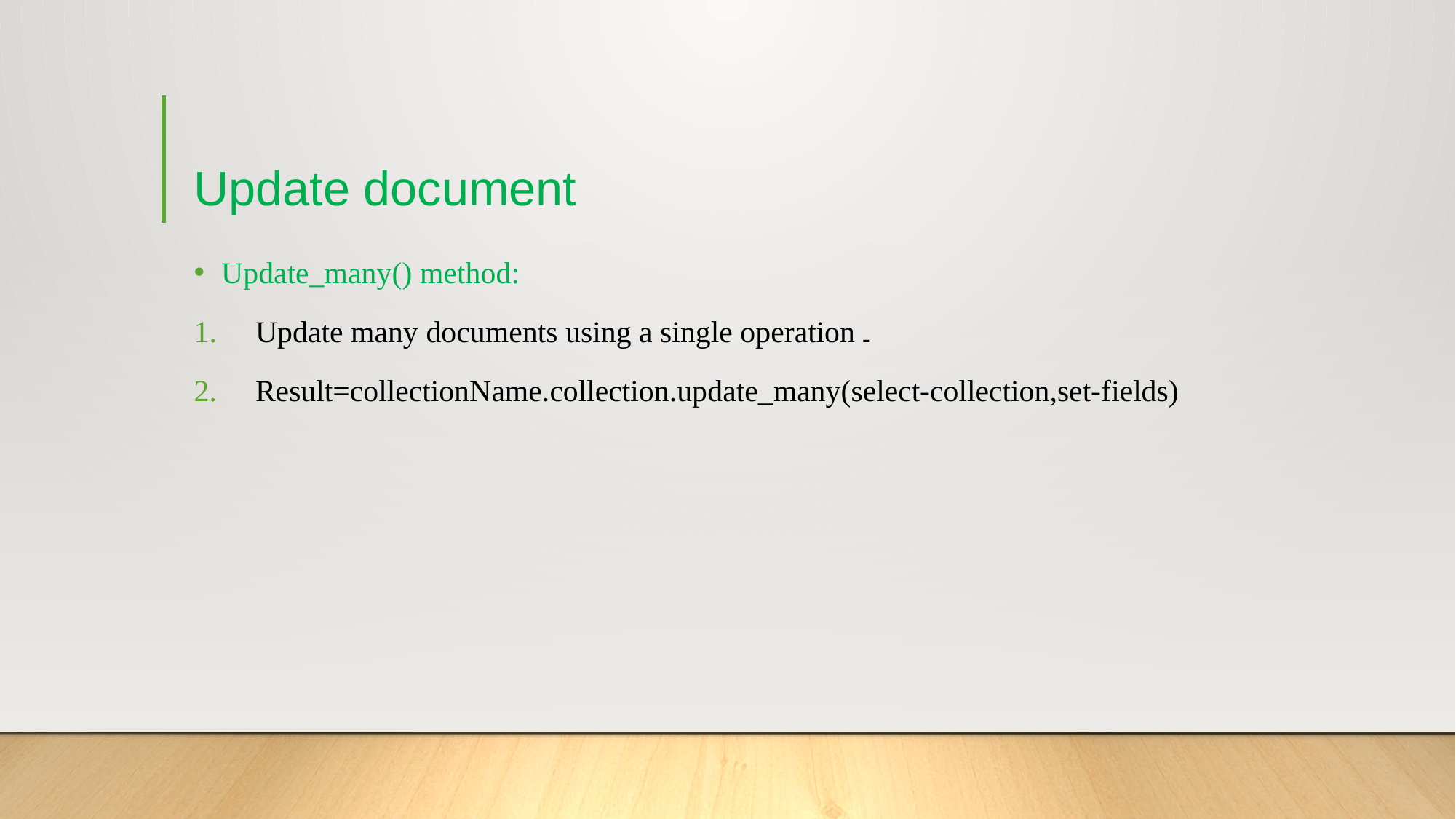

# Update document
Update_many() method:
Update many documents using a single operation ۔
Result=collectionName.collection.update_many(select-collection,set-fields)